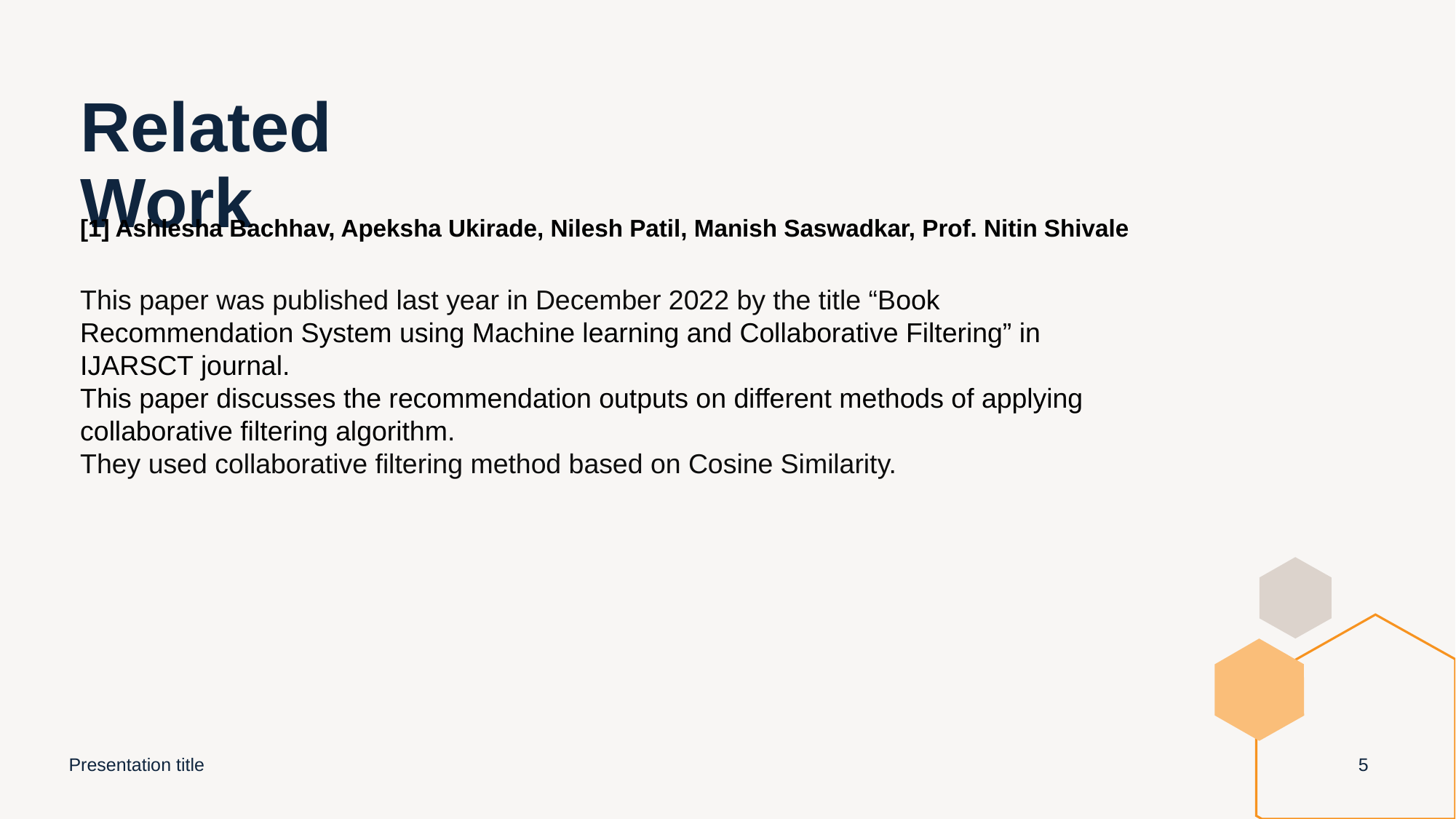

# Related Work
[1] Ashlesha Bachhav, Apeksha Ukirade, Nilesh Patil, Manish Saswadkar, Prof. Nitin Shivale

This paper was published last year in December 2022 by the title “Book Recommendation System using Machine learning and Collaborative Filtering” in IJARSCT journal.
This paper discusses the recommendation outputs on different methods of applying collaborative filtering algorithm.
They used collaborative filtering method based on Cosine Similarity.
Presentation title
5